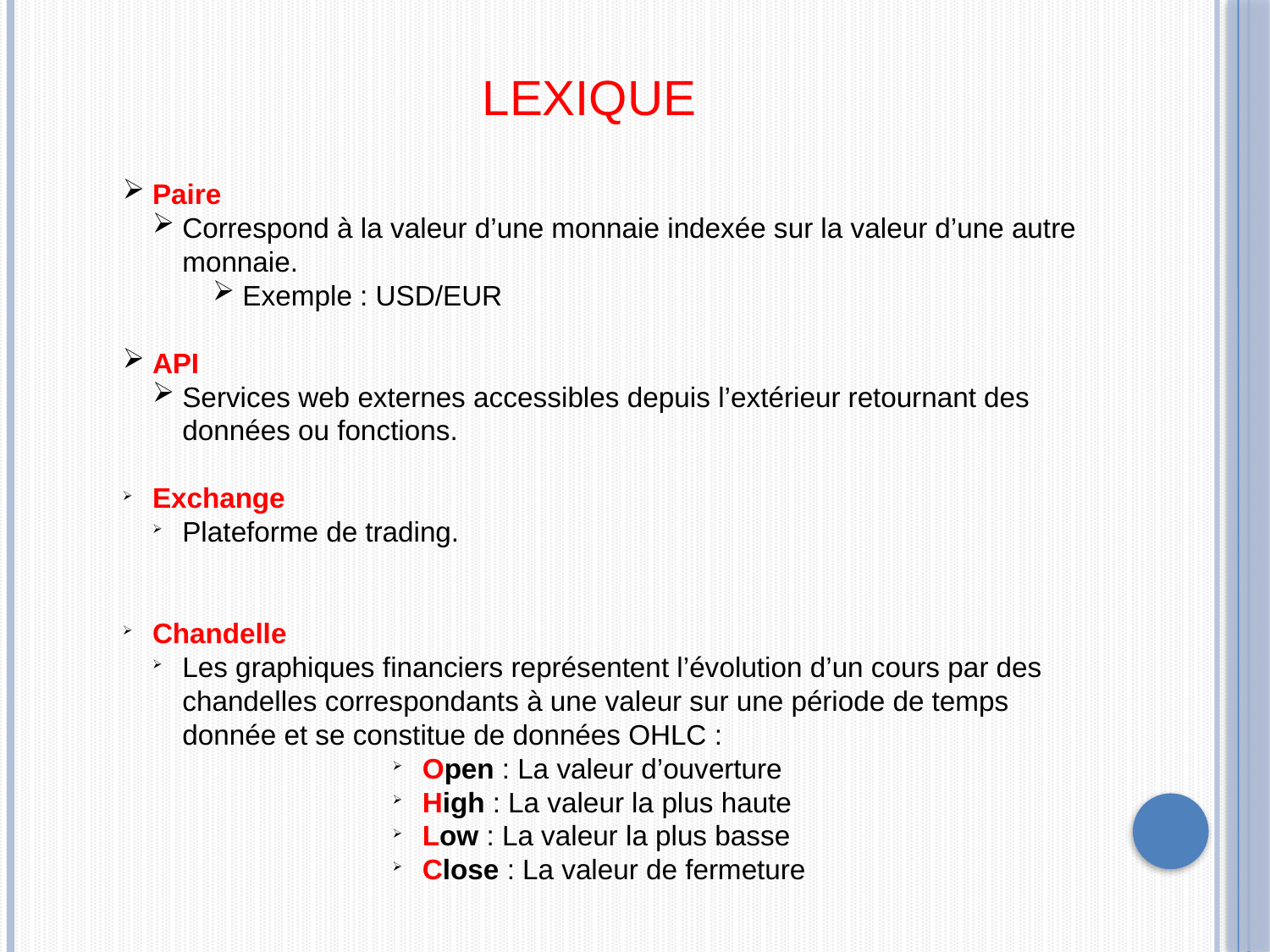

LEXIQUE
Paire
Correspond à la valeur d’une monnaie indexée sur la valeur d’une autre monnaie.
Exemple : USD/EUR

API
Services web externes accessibles depuis l’extérieur retournant des données ou fonctions.

Exchange
Plateforme de trading.

Chandelle
Les graphiques financiers représentent l’évolution d’un cours par des chandelles correspondants à une valeur sur une période de temps donnée et se constitue de données OHLC :
Open : La valeur d’ouverture
High : La valeur la plus haute
Low : La valeur la plus basse
Close : La valeur de fermeture